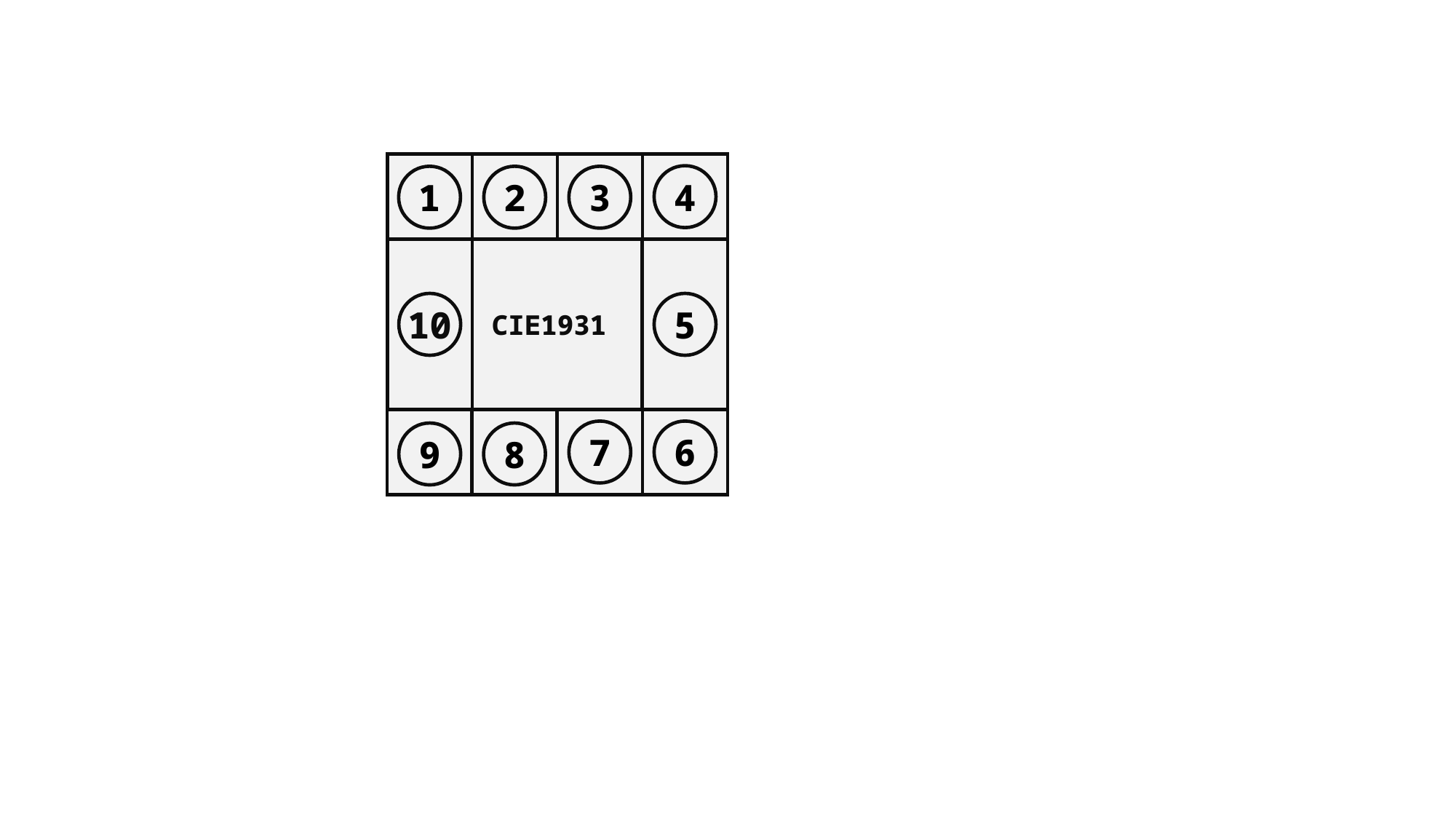

4
1
2
3
CIE1931
10

5

7
6
9
8